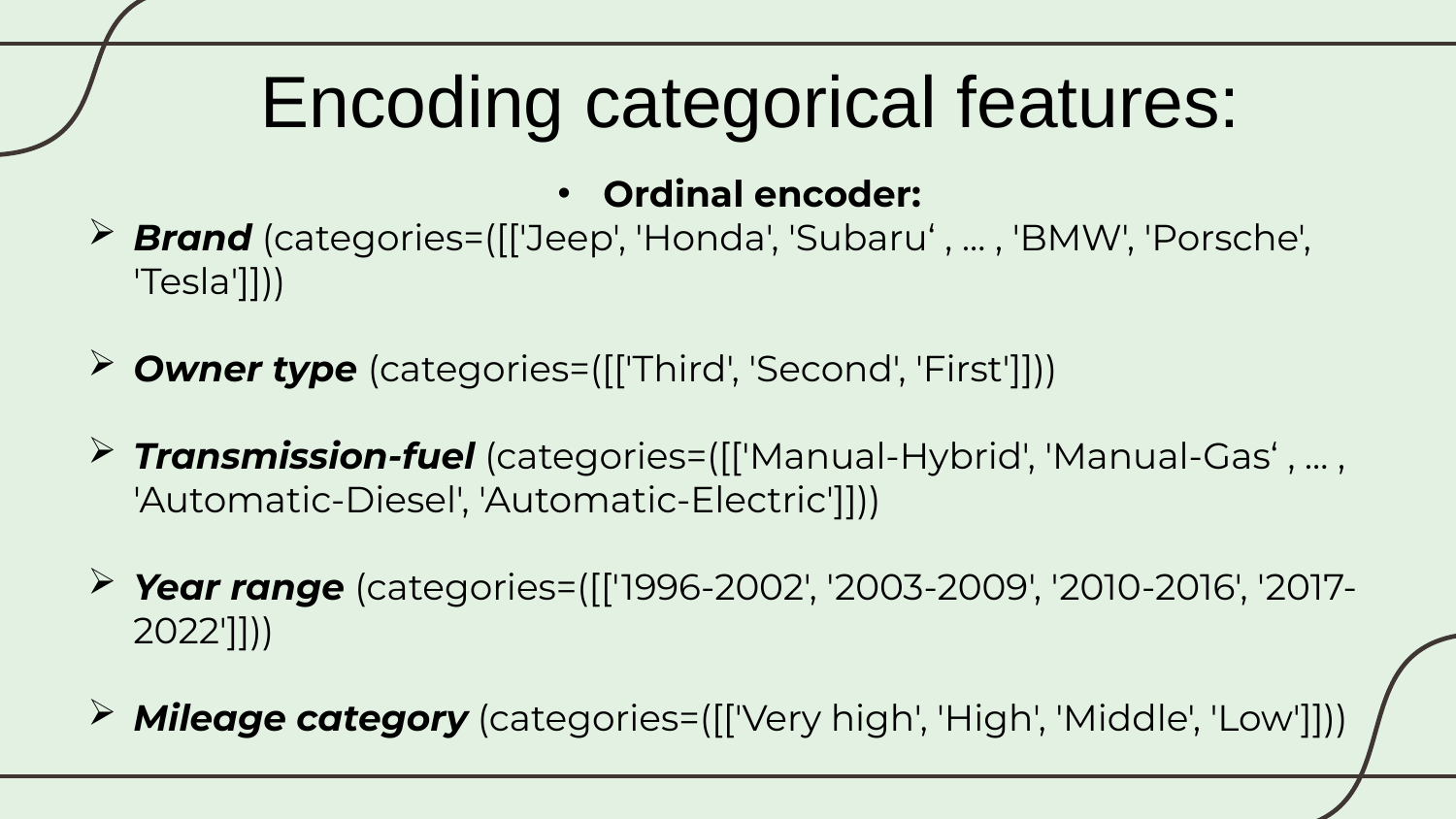

# Encoding categorical features:
Ordinal encoder:
Brand (categories=([['Jeep', 'Honda', 'Subaru‘ , … , 'BMW', 'Porsche', 'Tesla']]))

Owner type (categories=([['Third', 'Second', 'First']]))

Transmission-fuel (categories=([['Manual-Hybrid', 'Manual-Gas‘ , … , 'Automatic-Diesel', 'Automatic-Electric']]))

Year range (categories=([['1996-2002', '2003-2009', '2010-2016', '2017-2022']]))

Mileage category (categories=([['Very high', 'High', 'Middle', 'Low']]))